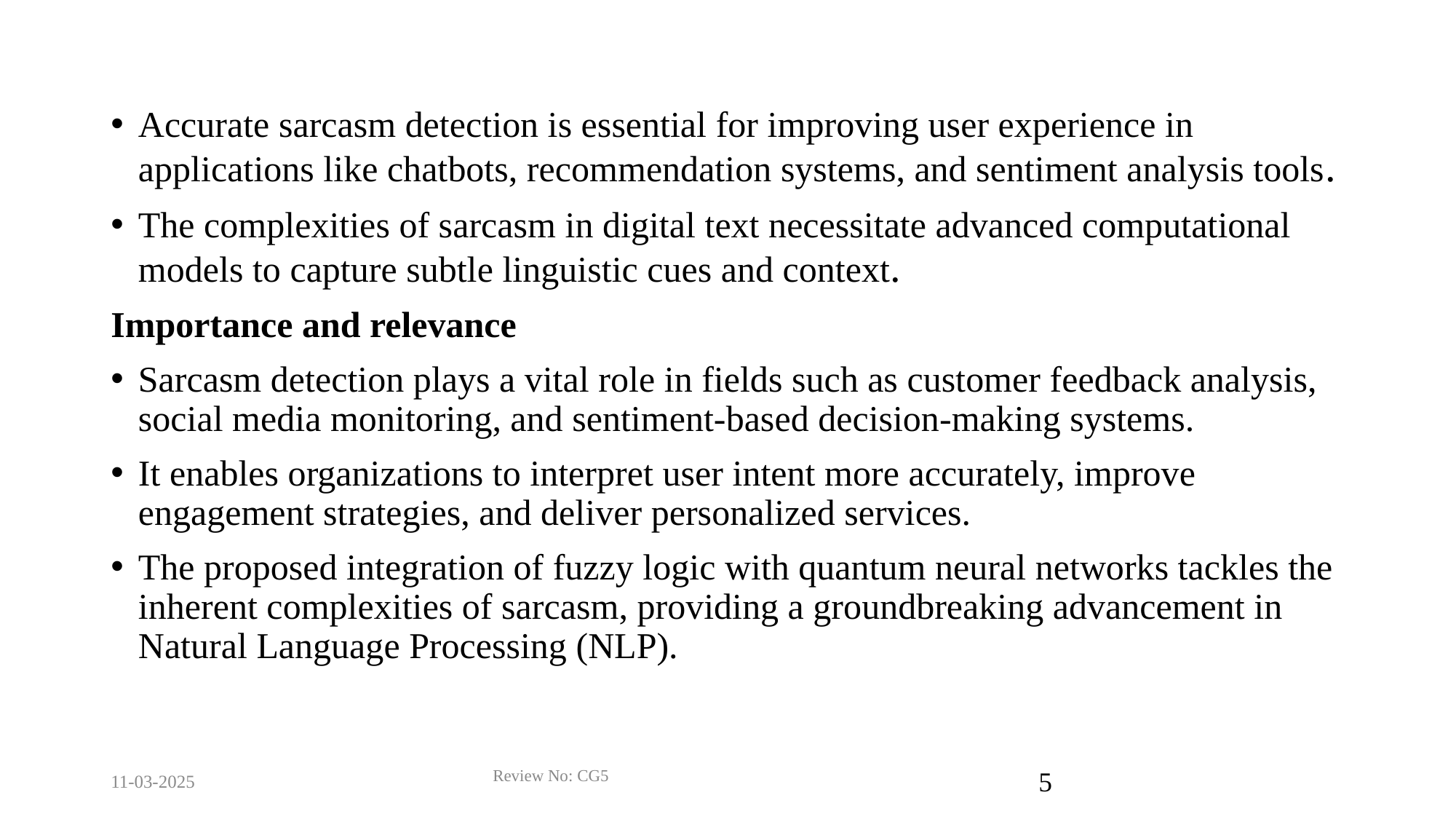

Accurate sarcasm detection is essential for improving user experience in applications like chatbots, recommendation systems, and sentiment analysis tools.
The complexities of sarcasm in digital text necessitate advanced computational models to capture subtle linguistic cues and context.
Importance and relevance
Sarcasm detection plays a vital role in fields such as customer feedback analysis, social media monitoring, and sentiment-based decision-making systems.
It enables organizations to interpret user intent more accurately, improve engagement strategies, and deliver personalized services.
The proposed integration of fuzzy logic with quantum neural networks tackles the inherent complexities of sarcasm, providing a groundbreaking advancement in Natural Language Processing (NLP).
11-03-2025
Review No: CG5
5